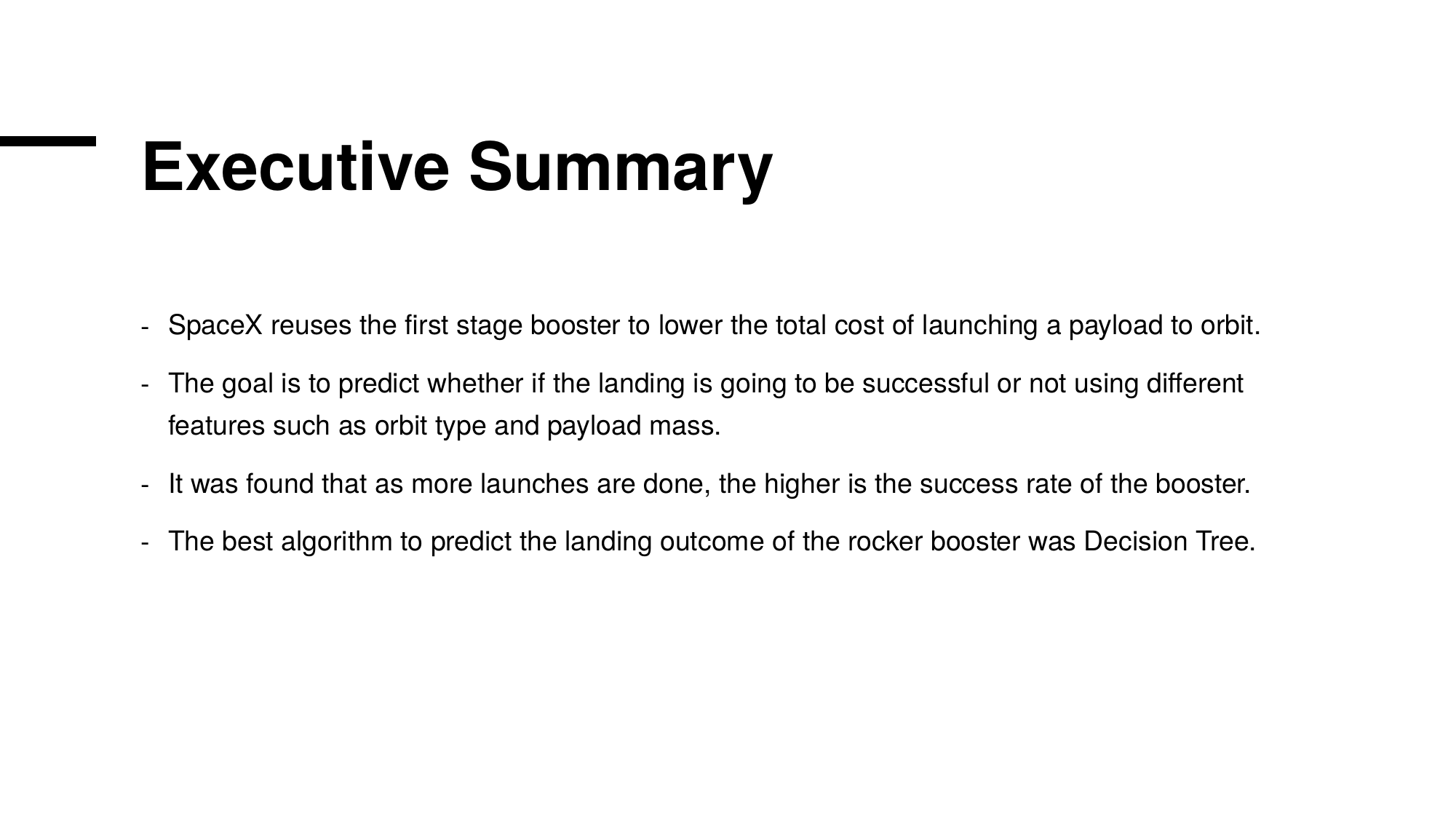

# Executive Summary
SpaceX reuses the first stage booster to lower the total cost of launching a payload to orbit.
The goal is to predict whether if the landing is going to be successful or not using different features such as orbit type and payload mass.
It was found that as more launches are done, the higher is the success rate of the booster.
The best algorithm to predict the landing outcome of the rocker booster was Decision Tree.